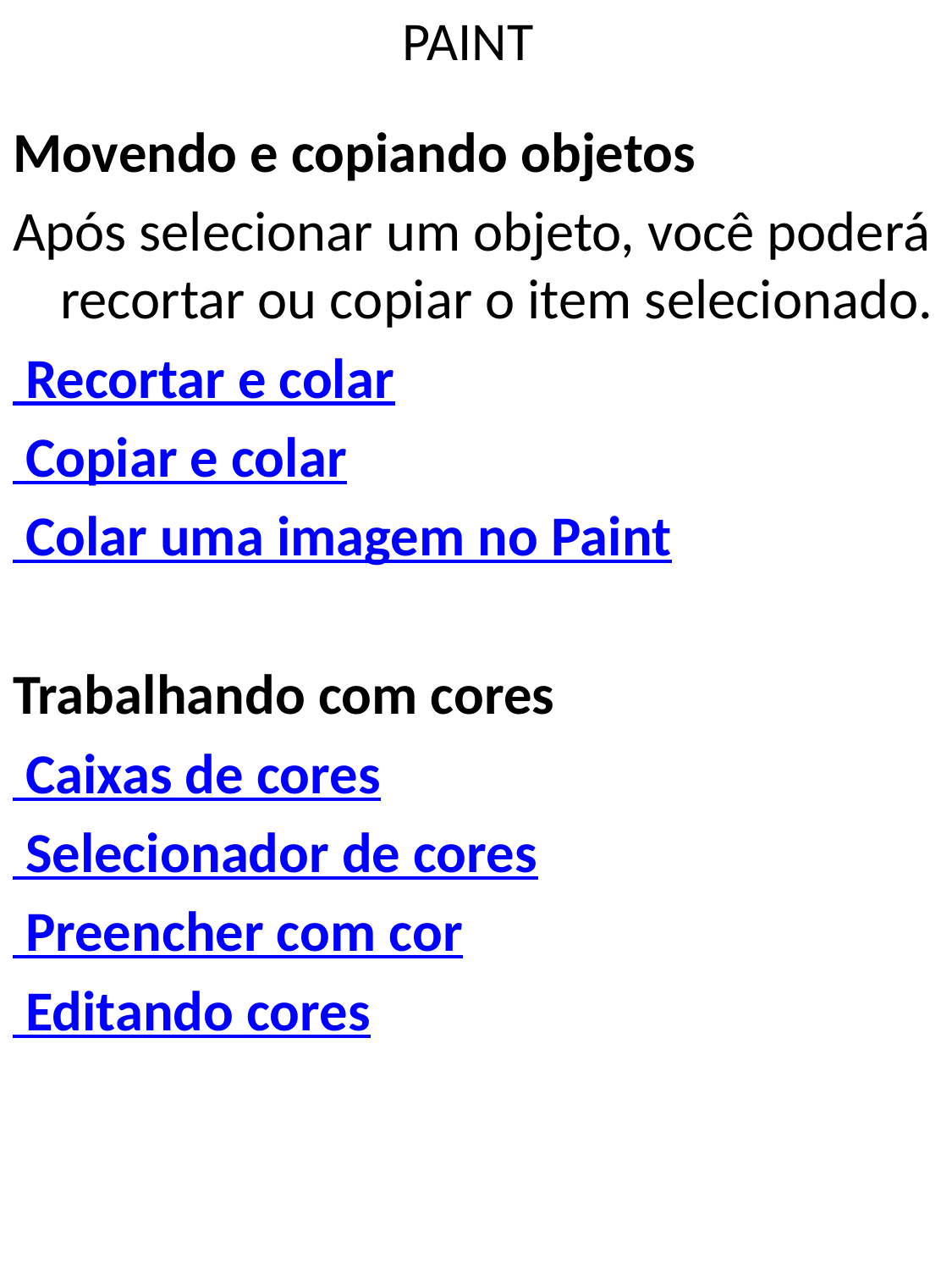

# PAINT
Movendo e copiando objetos
Após selecionar um objeto, você poderá recortar ou copiar o item selecionado.
 Recortar e colar
 Copiar e colar
 Colar uma imagem no Paint

Trabalhando com cores
 Caixas de cores
 Selecionador de cores
 Preencher com cor
 Editando cores